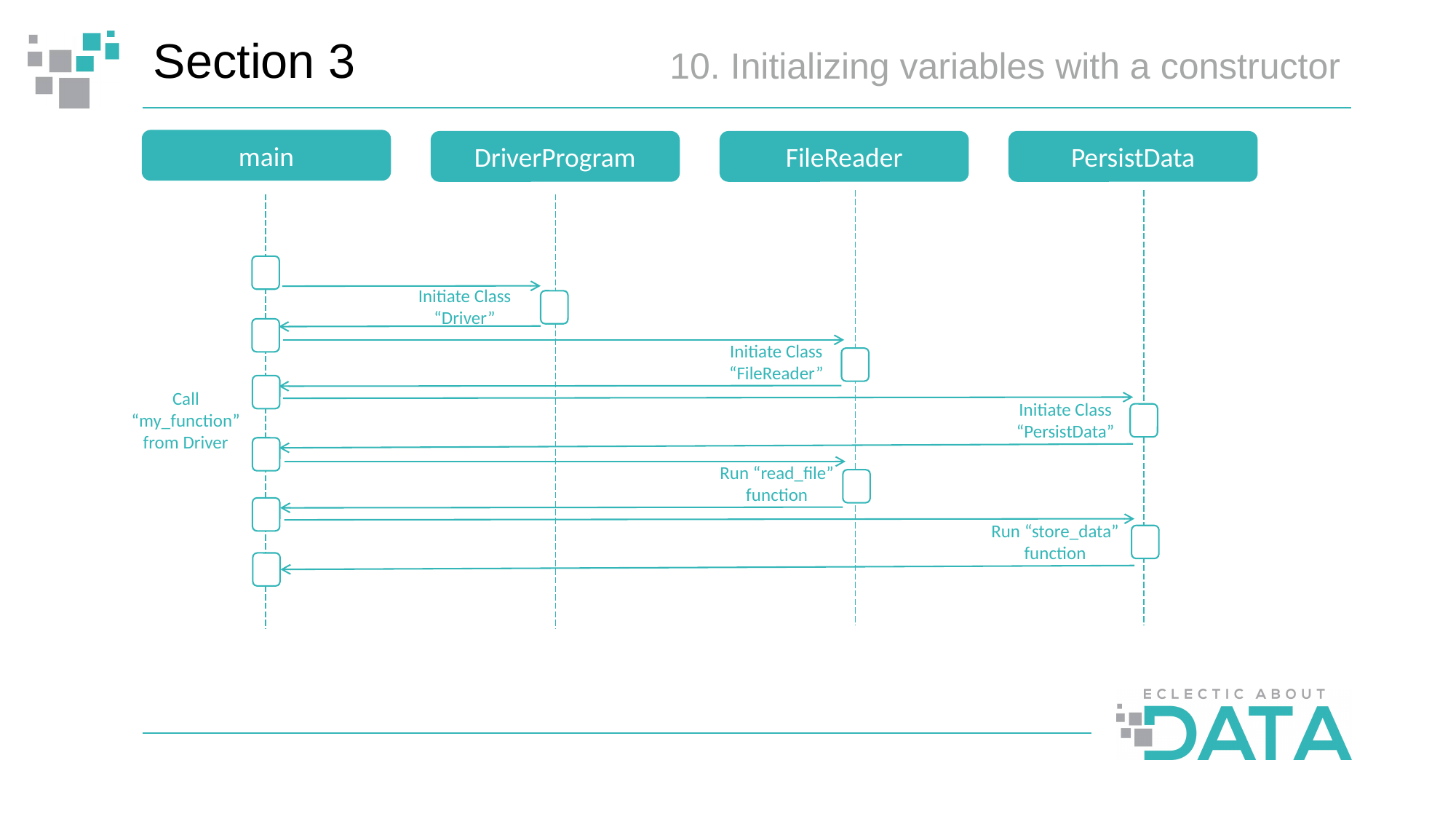

# Section 3
10. Initializing variables with a constructor

main
DriverProgram
FileReader
PersistData

Initiate Class “Driver”

Initiate Class “FileReader”

Call “my_function” from Driver
Initiate Class “PersistData”

Run “read_file”
function

Run “store_data”
function